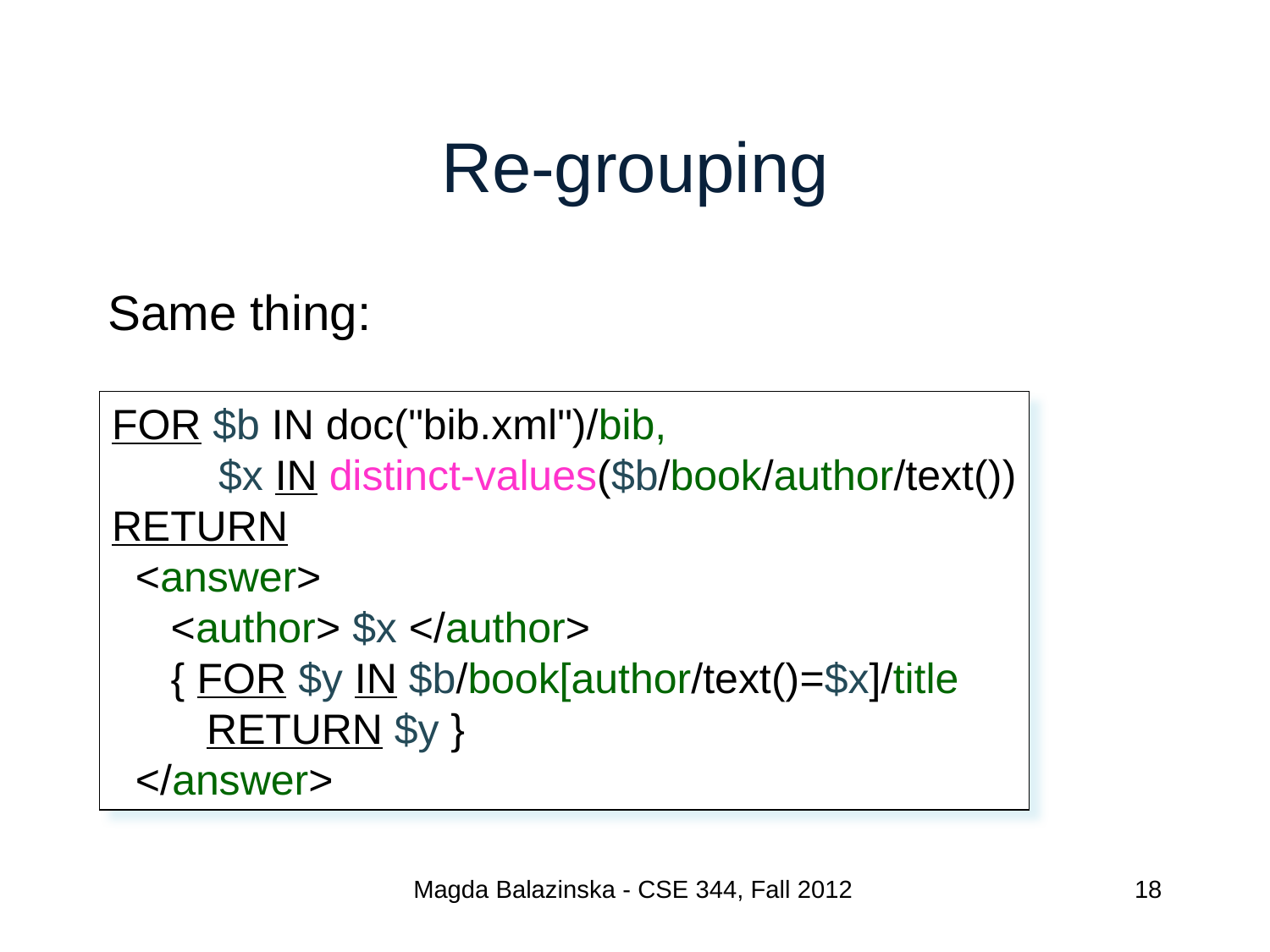

# Re-grouping
Same thing:
FOR $b IN doc("bib.xml")/bib,
         $x IN distinct-values($b/book/author/text())
RETURN
  <answer>
     <author> $x </author>
     { FOR $y IN $b/book[author/text()=$x]/title
        RETURN $y }
  </answer>
Magda Balazinska - CSE 344, Fall 2012
18